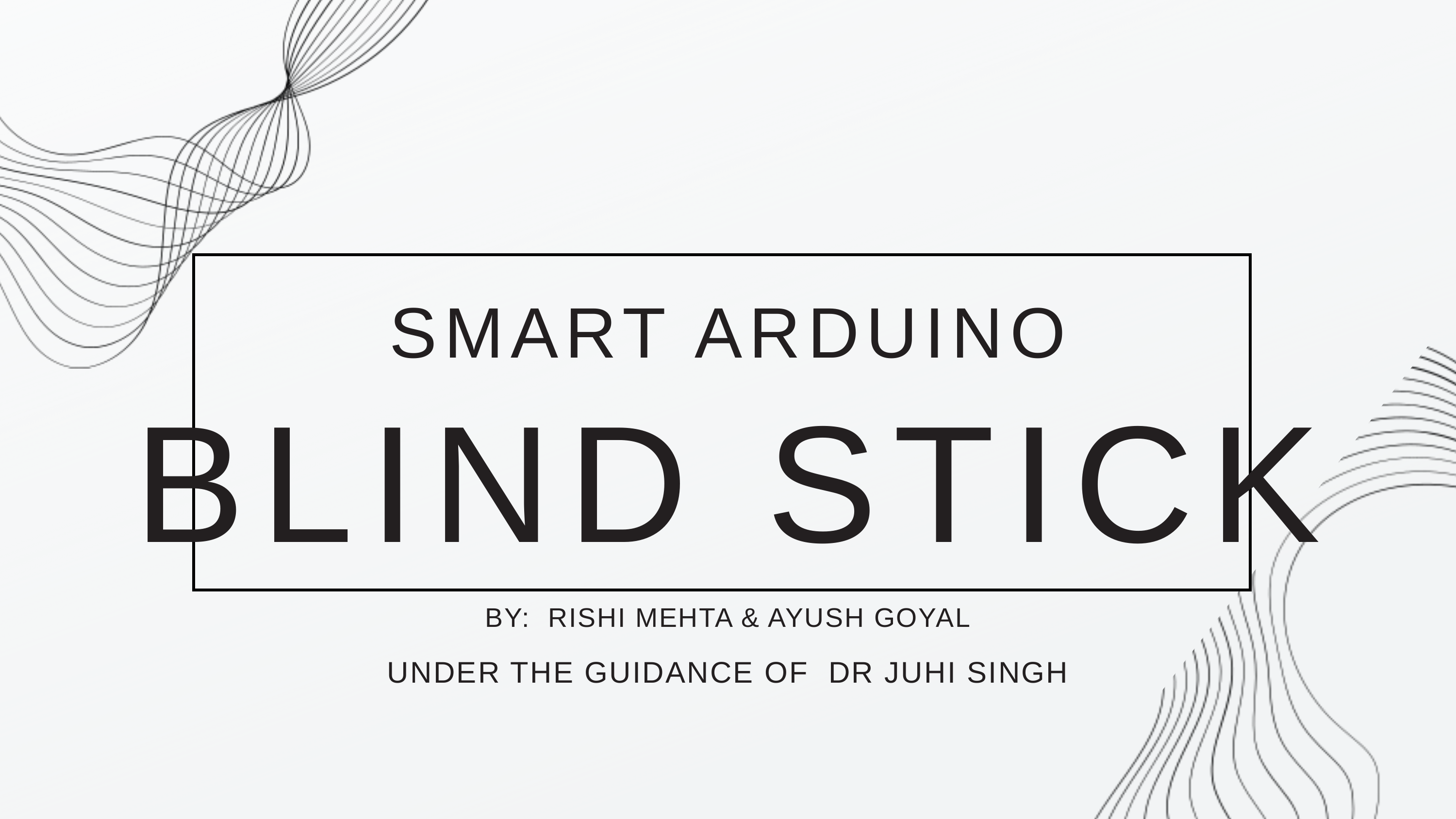

SMART ARDUINO
BLIND STICK

BY:  RISHI MEHTA & AYUSH GOYAL
UNDER THE GUIDANCE OF  DR JUHI SINGH